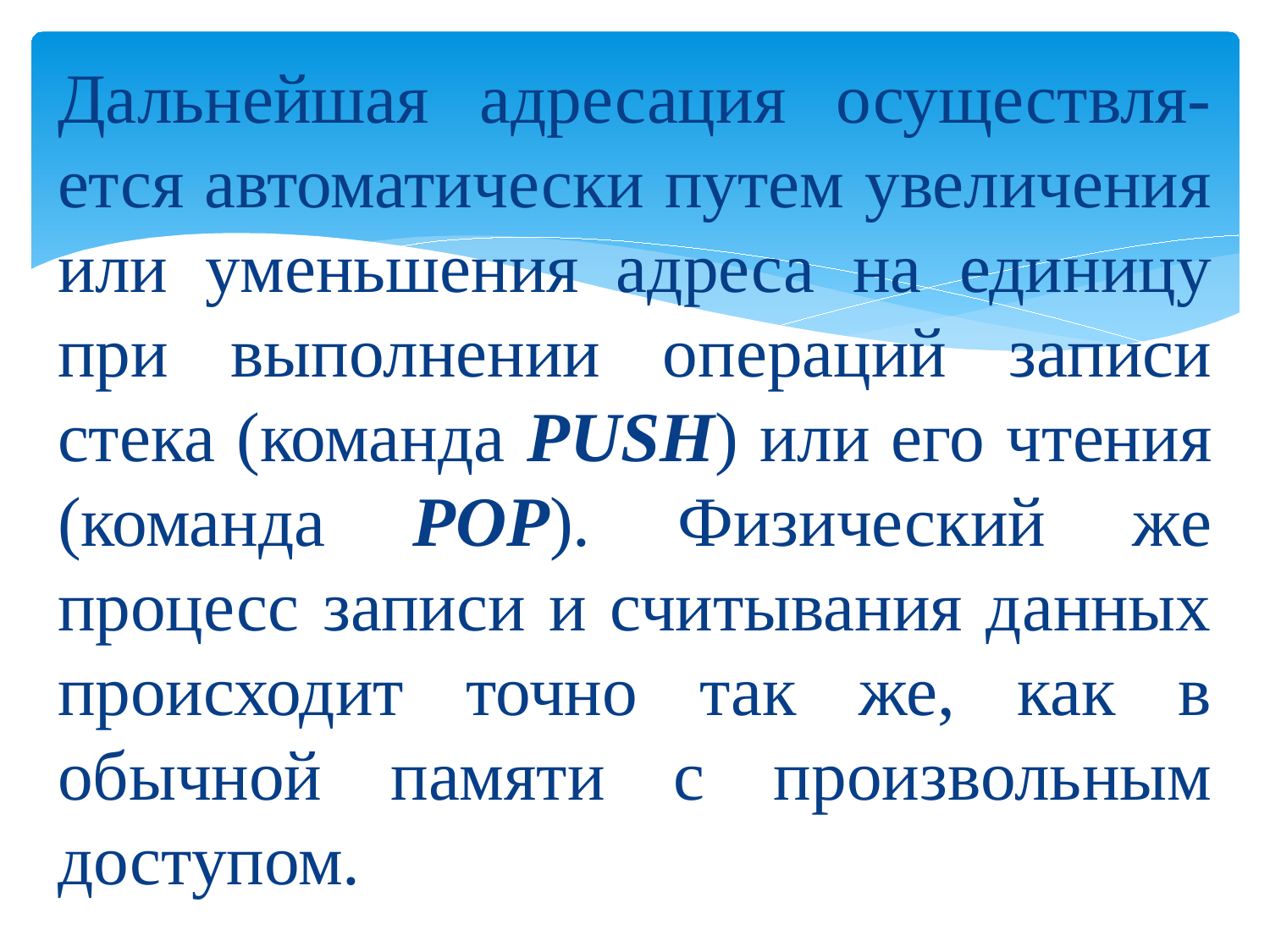

Дальнейшая адресация осуществля-ется автоматически путем увеличения или уменьшения адреса на единицу при выполнении операций записи стека (команда PUSH) или его чтения (команда POP). Физический же процесс записи и считывания данных происходит точно так же, как в обычной памяти с произвольным доступом.